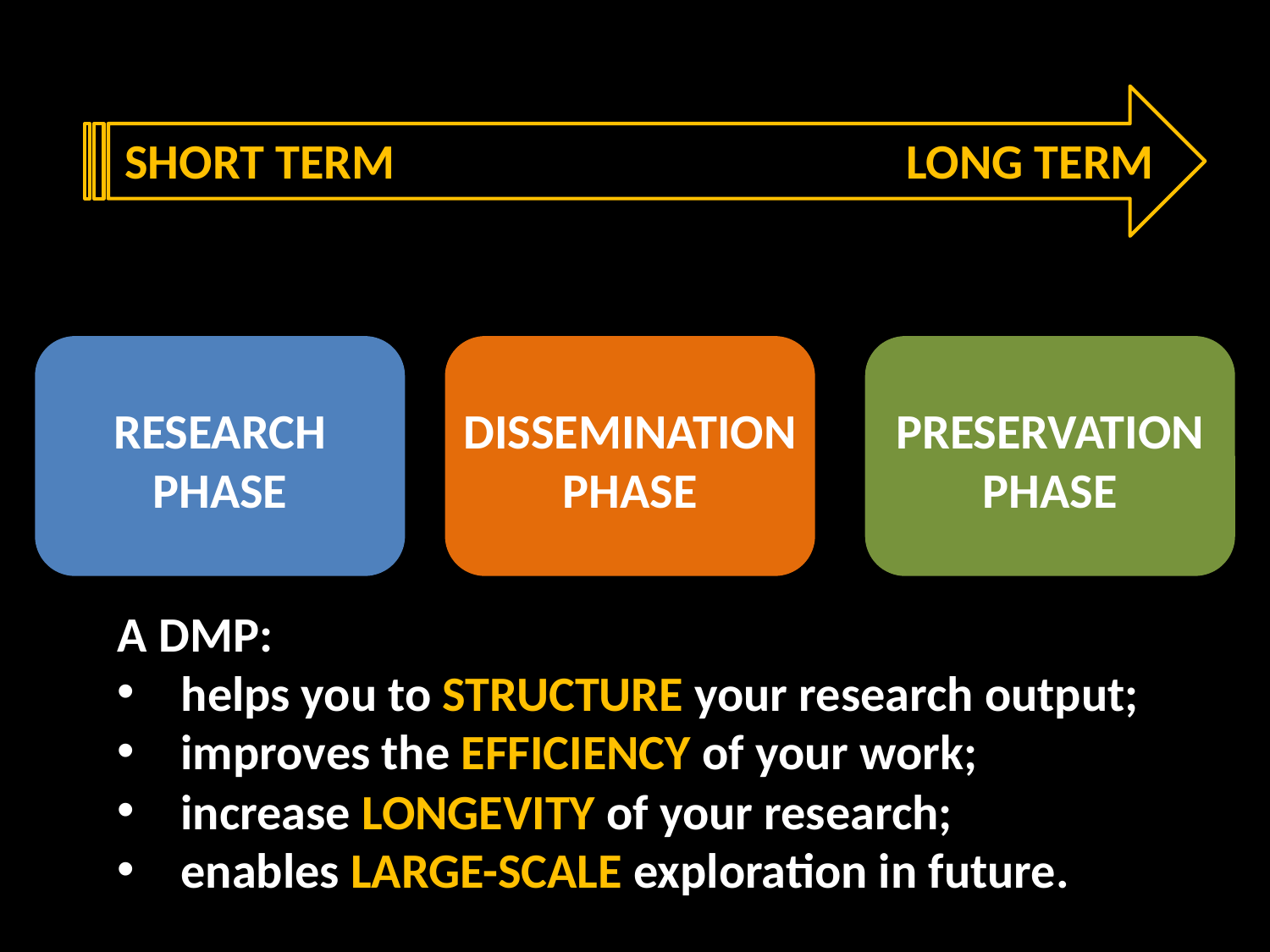

SHORT TERM
LONG TERM

RESEARCH PHASE

DISSEMINATION PHASE

PRESERVATION
PHASE
A DMP:
helps you to STRUCTURE your research output;
improves the EFFICIENCY of your work;
increase LONGEVITY of your research;
enables LARGE-SCALE exploration in future.